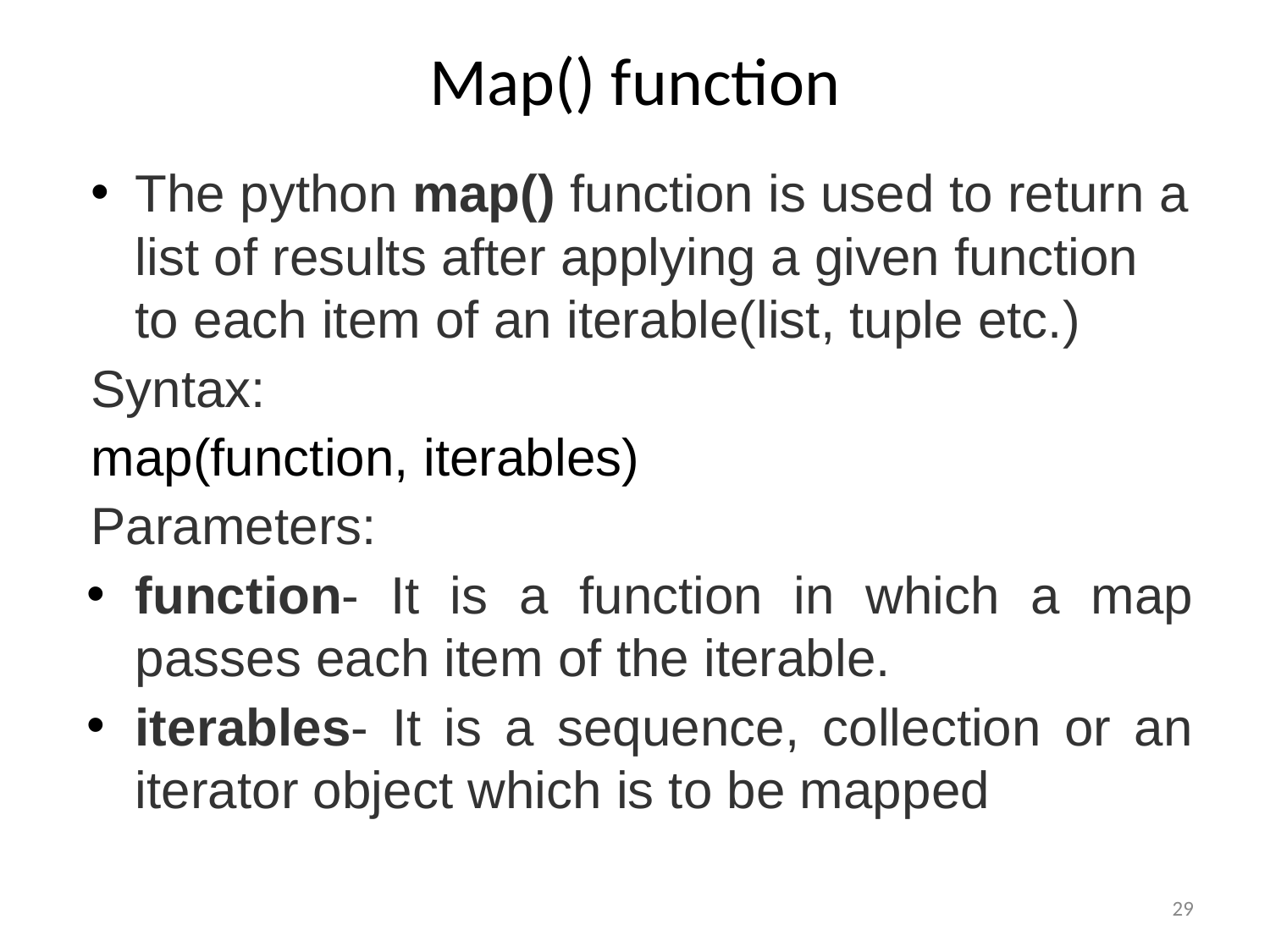

# Map() function
The python map() function is used to return a list of results after applying a given function to each item of an iterable(list, tuple etc.)
Syntax:
	map(function, iterables)
Parameters:
function- It is a function in which a map passes each item of the iterable.
iterables- It is a sequence, collection or an iterator object which is to be mapped

29